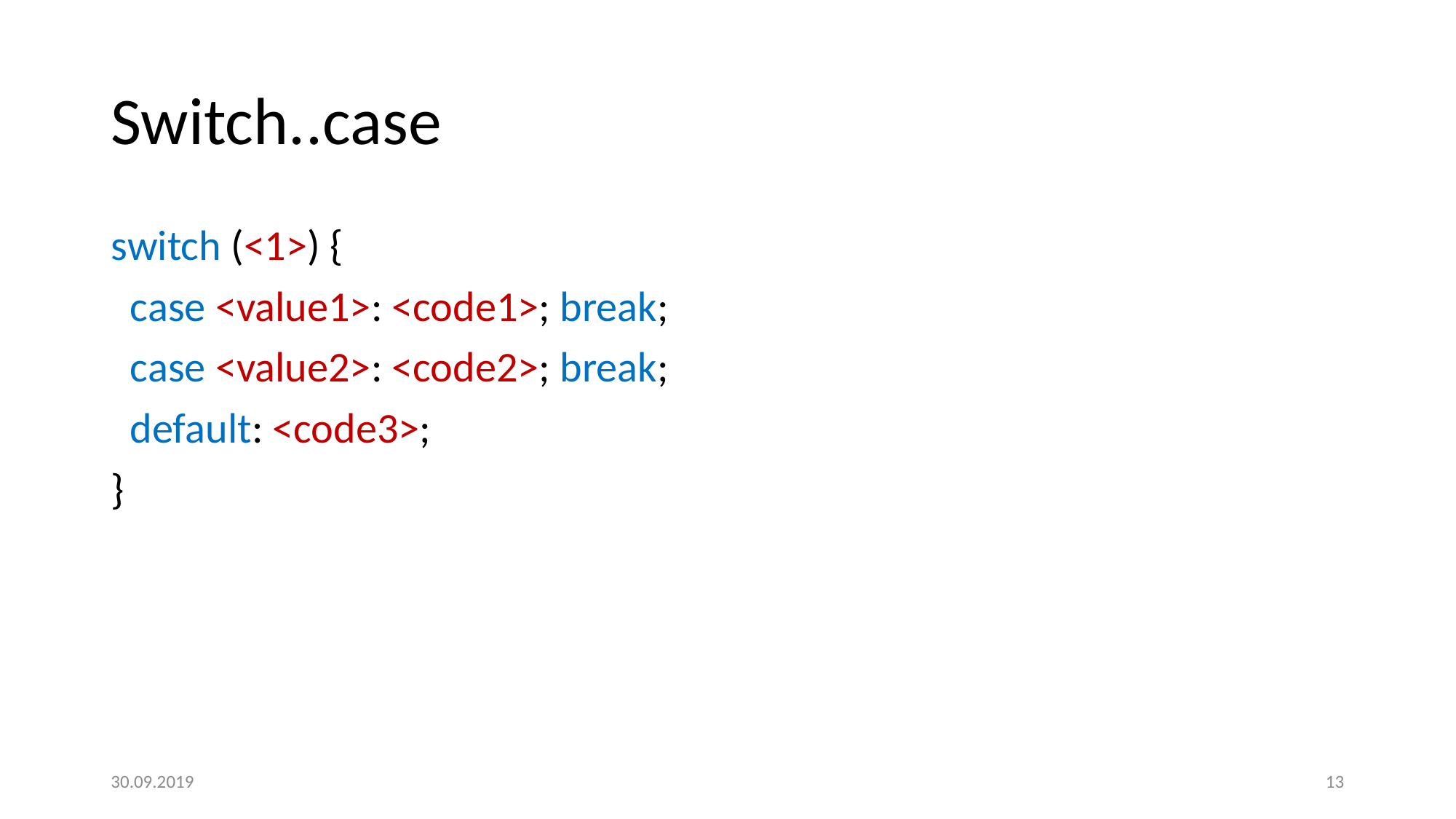

# Switch..case
switch (<1>) {
  case <value1>: <code1>; break;
  case <value2>: <code2>; break;
  default: <code3>;
}
30.09.2019
13